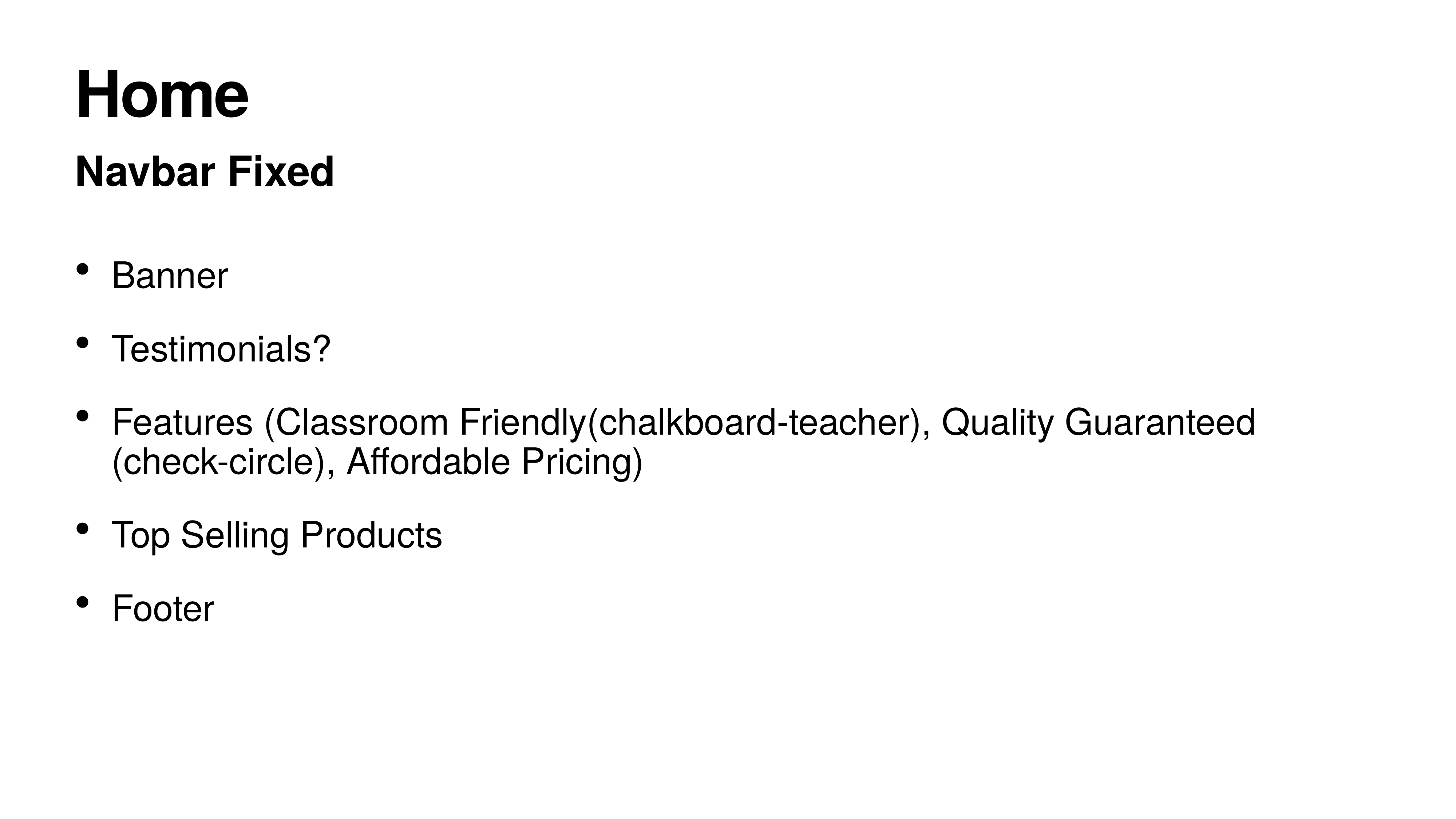

# Home
Navbar Fixed
Banner
Testimonials?
Features (Classroom Friendly(chalkboard-teacher), Quality Guaranteed (check-circle), Affordable Pricing)
Top Selling Products
Footer